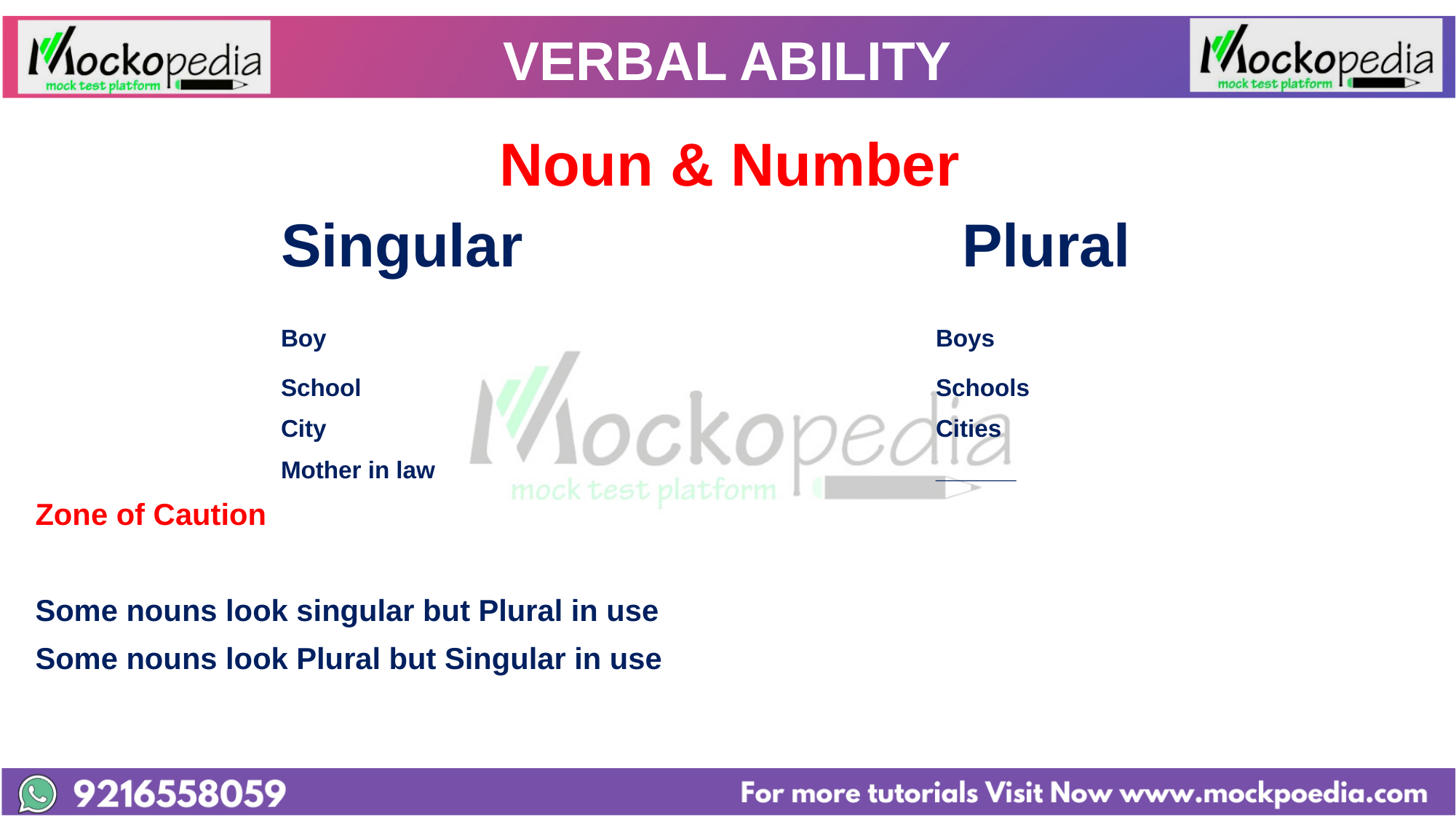

# VERBAL ABILITY
					Noun & Number
			Singular			        Plural
			Boy						Boys
			School						Schools
			City						Cities
			Mother in law					______
Zone of Caution

Some nouns look singular but Plural in use
Some nouns look Plural but Singular in use